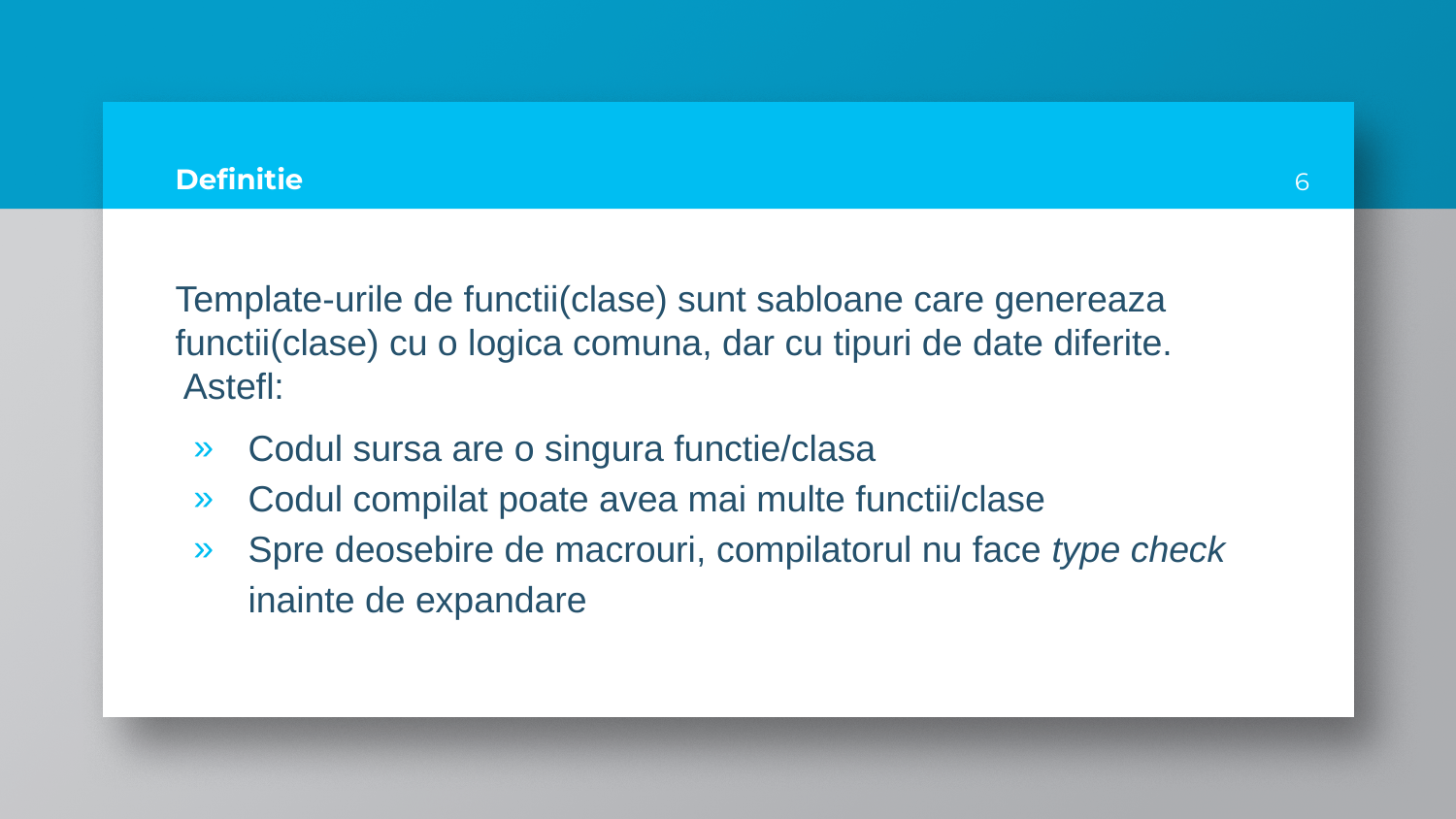

# Definitie
6
Template-urile de functii(clase) sunt sabloane care genereaza functii(clase) cu o logica comuna, dar cu tipuri de date diferite.
 Astefl:
Codul sursa are o singura functie/clasa
Codul compilat poate avea mai multe functii/clase
Spre deosebire de macrouri, compilatorul nu face type check inainte de expandare